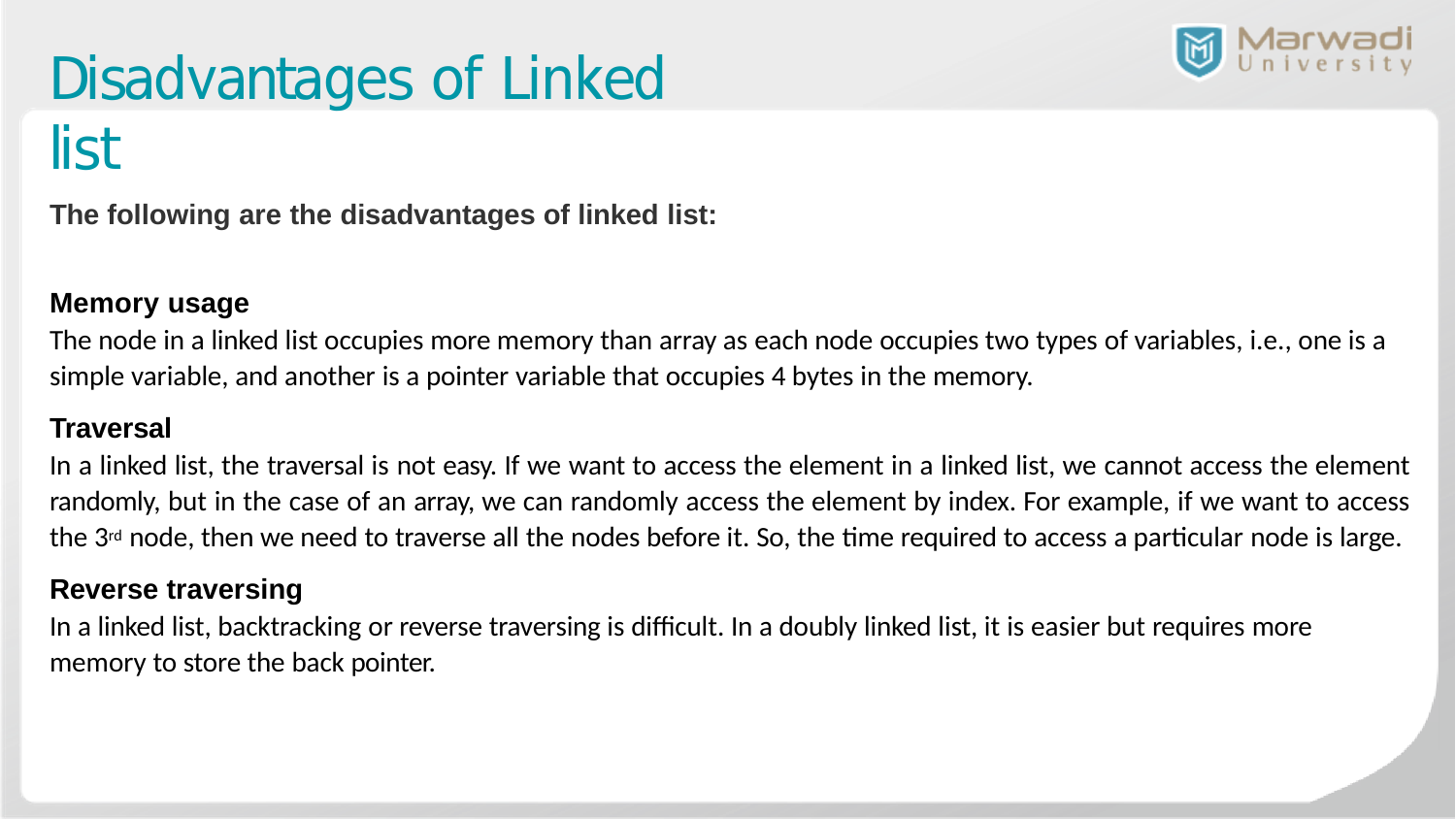

# Disadvantages of Linked list
The following are the disadvantages of linked list:

Memory usage
The node in a linked list occupies more memory than array as each node occupies two types of variables, i.e., one is a  simple variable, and another is a pointer variable that occupies 4 bytes in the memory.
Traversal
In a linked list, the traversal is not easy. If we want to access the element in a linked list, we cannot access the element  randomly, but in the case of an array, we can randomly access the element by index. For example, if we want to access  the 3rd node, then we need to traverse all the nodes before it. So, the time required to access a particular node is large.
Reverse traversing
In a linked list, backtracking or reverse traversing is difficult. In a doubly linked list, it is easier but requires more  memory to store the back pointer.